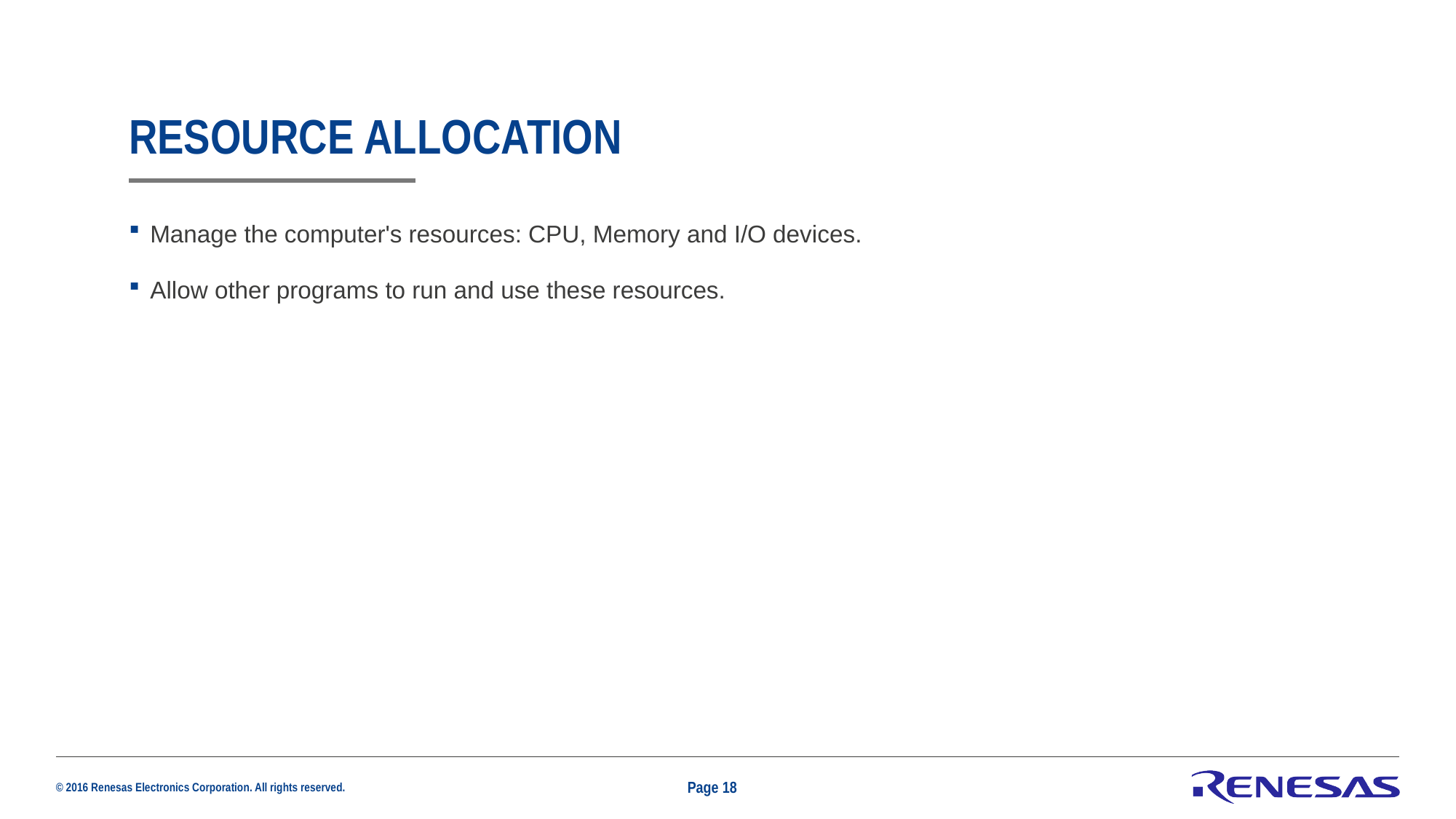

# Resource allocation
Manage the computer's resources: CPU, Memory and I/O devices.
Allow other programs to run and use these resources.
Page 18